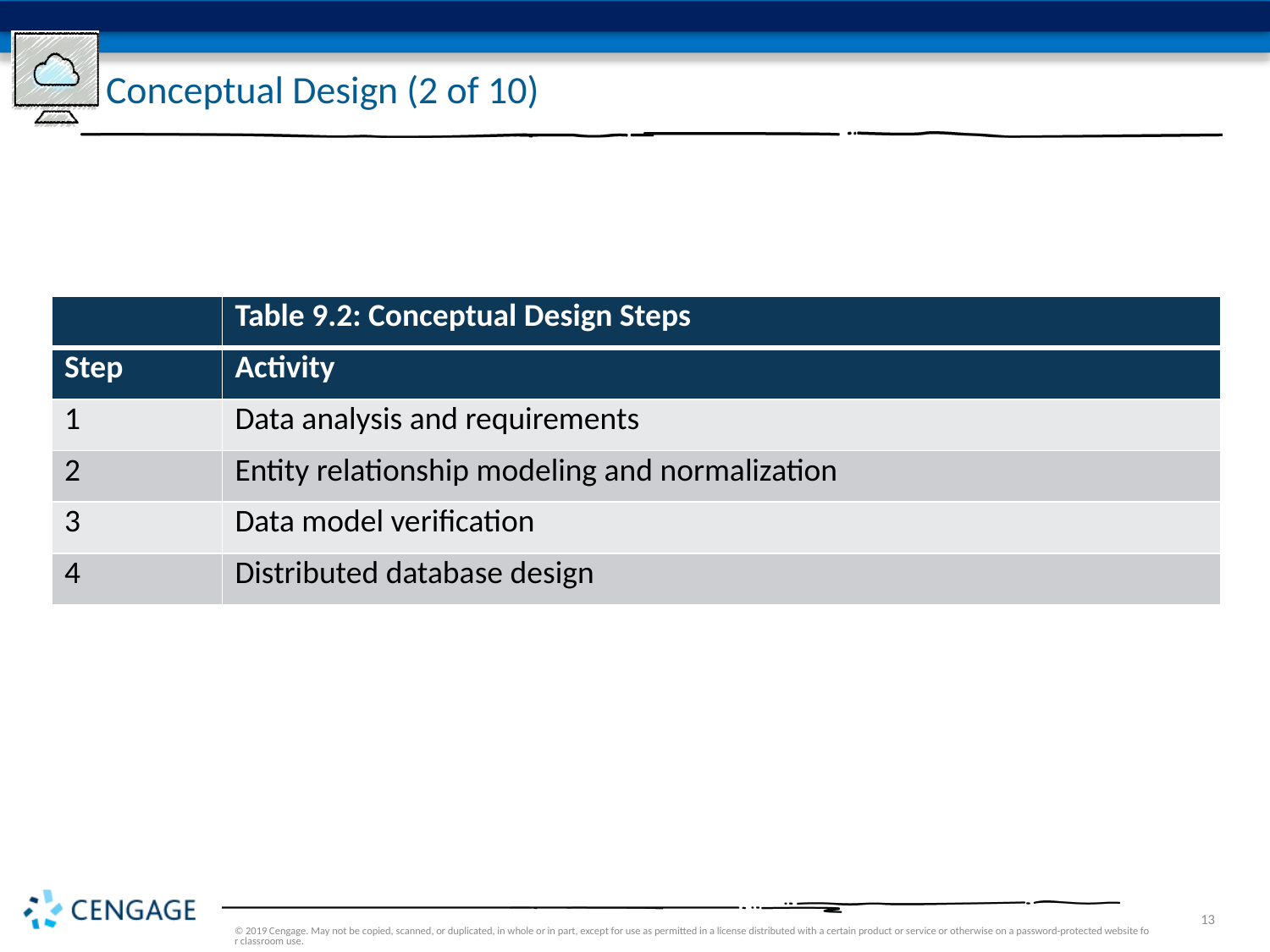

# Conceptual Design (2 of 10)
|  | Table 9.2: Conceptual Design Steps |
| --- | --- |
| Step | Activity |
| 1 | Data analysis and requirements |
| 2 | Entity relationship modeling and normalization |
| 3 | Data model verification |
| 4 | Distributed database design |
© 2019 Cengage. May not be copied, scanned, or duplicated, in whole or in part, except for use as permitted in a license distributed with a certain product or service or otherwise on a password-protected website for classroom use.